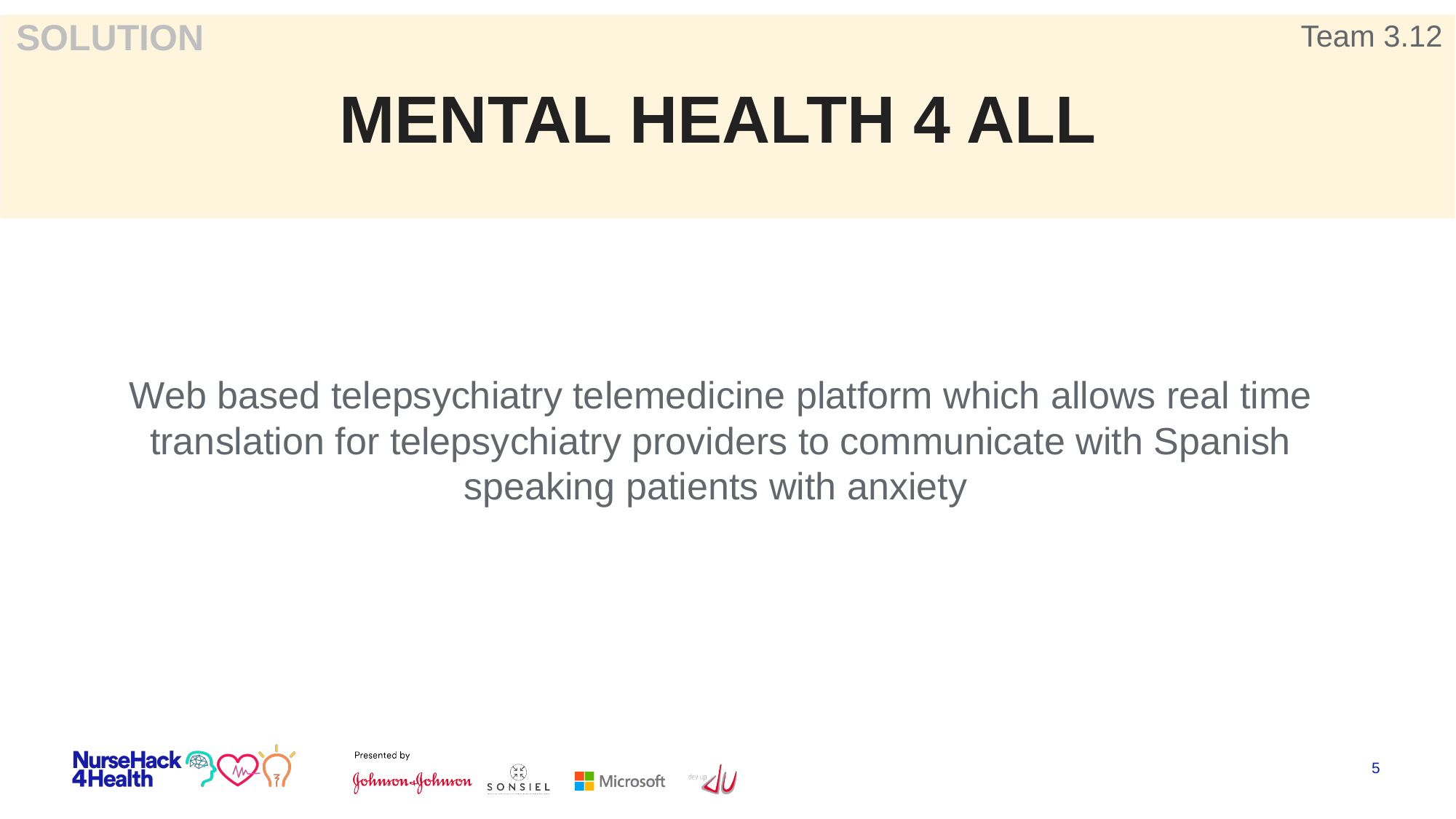

# SOLUTION
MENTAL HEALTH 4 ALL
Team 3.12
Web based telepsychiatry telemedicine platform which allows real time translation for telepsychiatry providers to communicate with Spanish speaking patients with anxiety

5